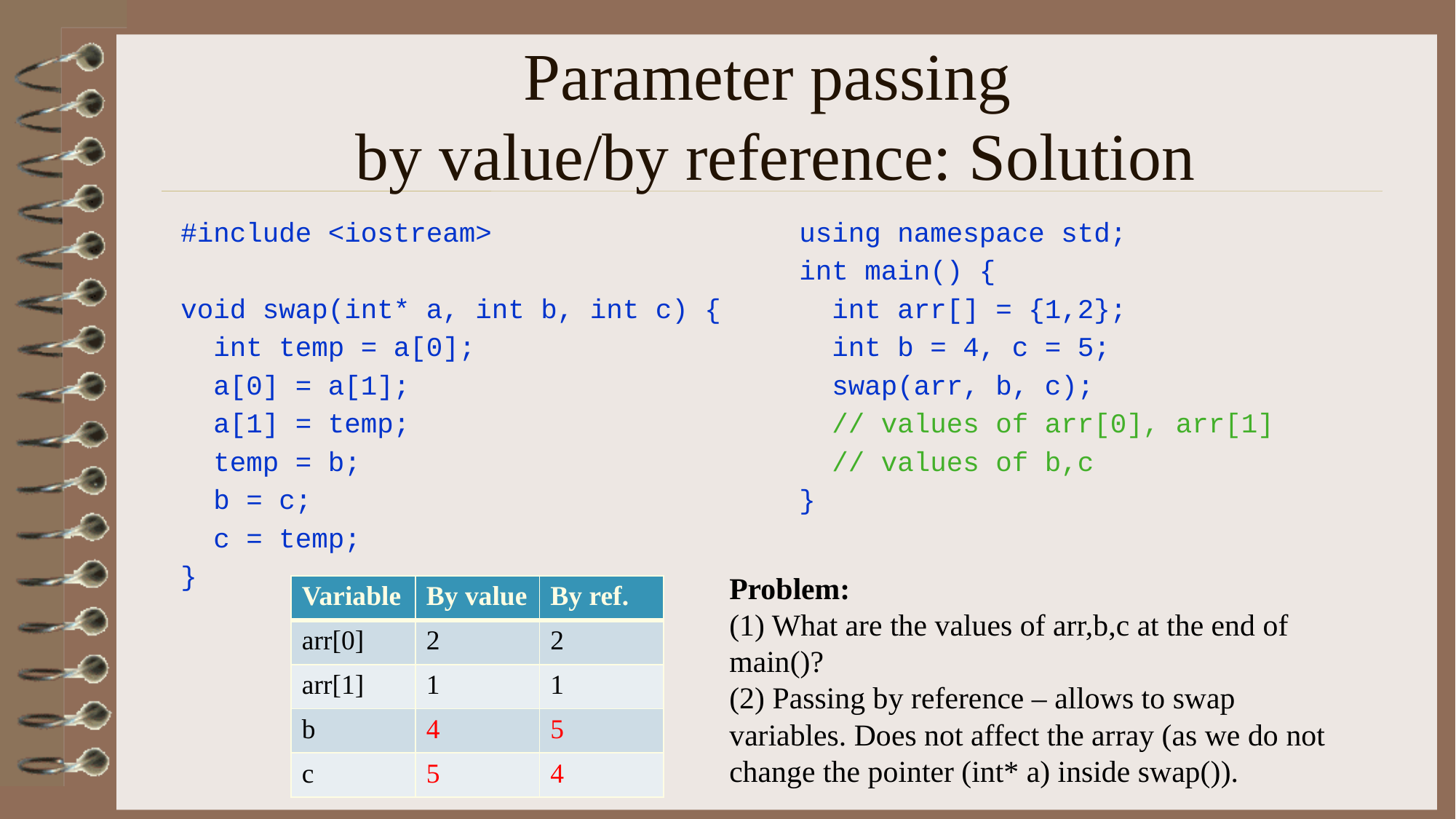

# Parameter passing by value/by reference: Solution
#include <iostream>

void swap(int* a, int b, int c) {
  int temp = a[0];
  a[0] = a[1];
  a[1] = temp;
  temp = b;
  b = c;
  c = temp;
}
using namespace std;
int main() {
  int arr[] = {1,2};
  int b = 4, c = 5;
  swap(arr, b, c);
  // values of arr[0], arr[1]
  // values of b,c
}

Problem:
(1) What are the values of arr,b,c at the end of main()?
(2) Passing by reference – allows to swap variables. Does not affect the array (as we do not change the pointer (int* a) inside swap()).
| Variable | By value | By ref. |
| --- | --- | --- |
| arr[0] | 2 | 2 |
| arr[1] | 1 | 1 |
| b | 4 | 5 |
| c | 5 | 4 |